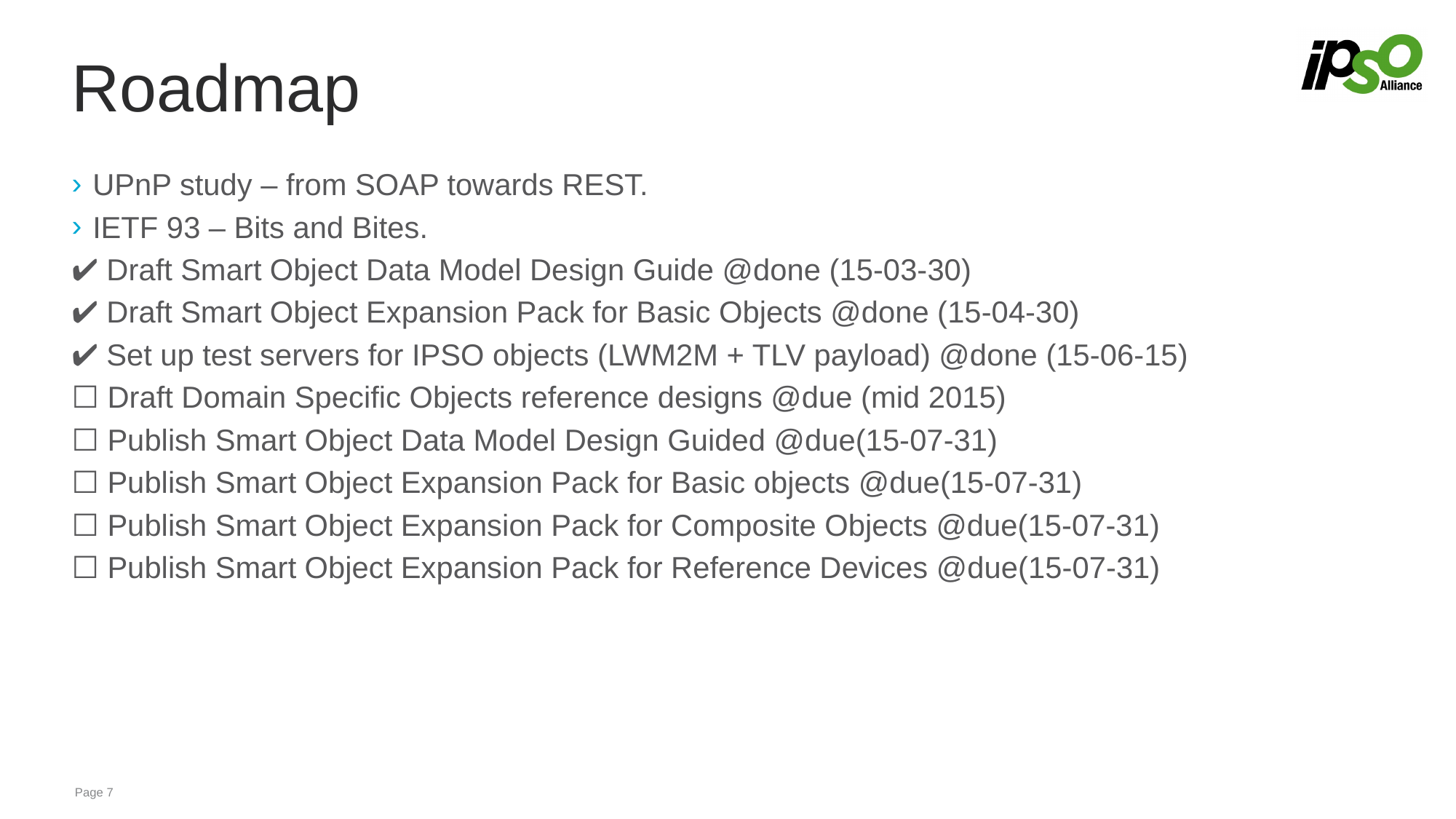

# Roadmap
UPnP study – from SOAP towards REST.
IETF 93 – Bits and Bites.
✔ Draft Smart Object Data Model Design Guide @done (15-03-30)
✔ Draft Smart Object Expansion Pack for Basic Objects @done (15-04-30)
✔ Set up test servers for IPSO objects (LWM2M + TLV payload) @done (15-06-15)
☐ Draft Domain Specific Objects reference designs @due (mid 2015)
☐ Publish Smart Object Data Model Design Guided @due(15-07-31)
☐ Publish Smart Object Expansion Pack for Basic objects @due(15-07-31)
☐ Publish Smart Object Expansion Pack for Composite Objects @due(15-07-31)
☐ Publish Smart Object Expansion Pack for Reference Devices @due(15-07-31)